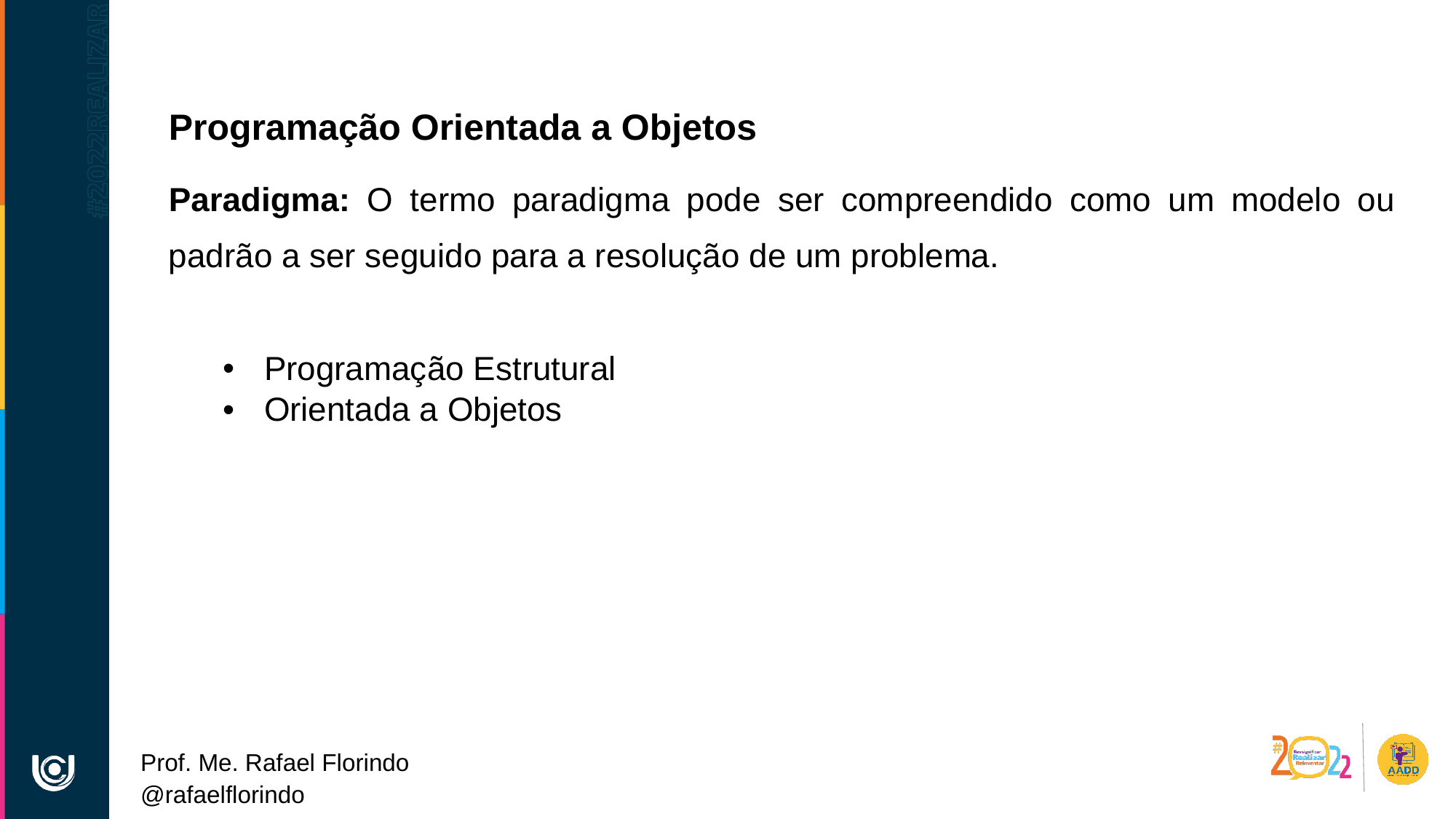

Programação Orientada a Objetos
Paradigma: O termo paradigma pode ser compreendido como um modelo ou padrão a ser seguido para a resolução de um problema.

Programação Estrutural
Orientada a Objetos
Prof. Me. Rafael Florindo
@rafaelflorindo